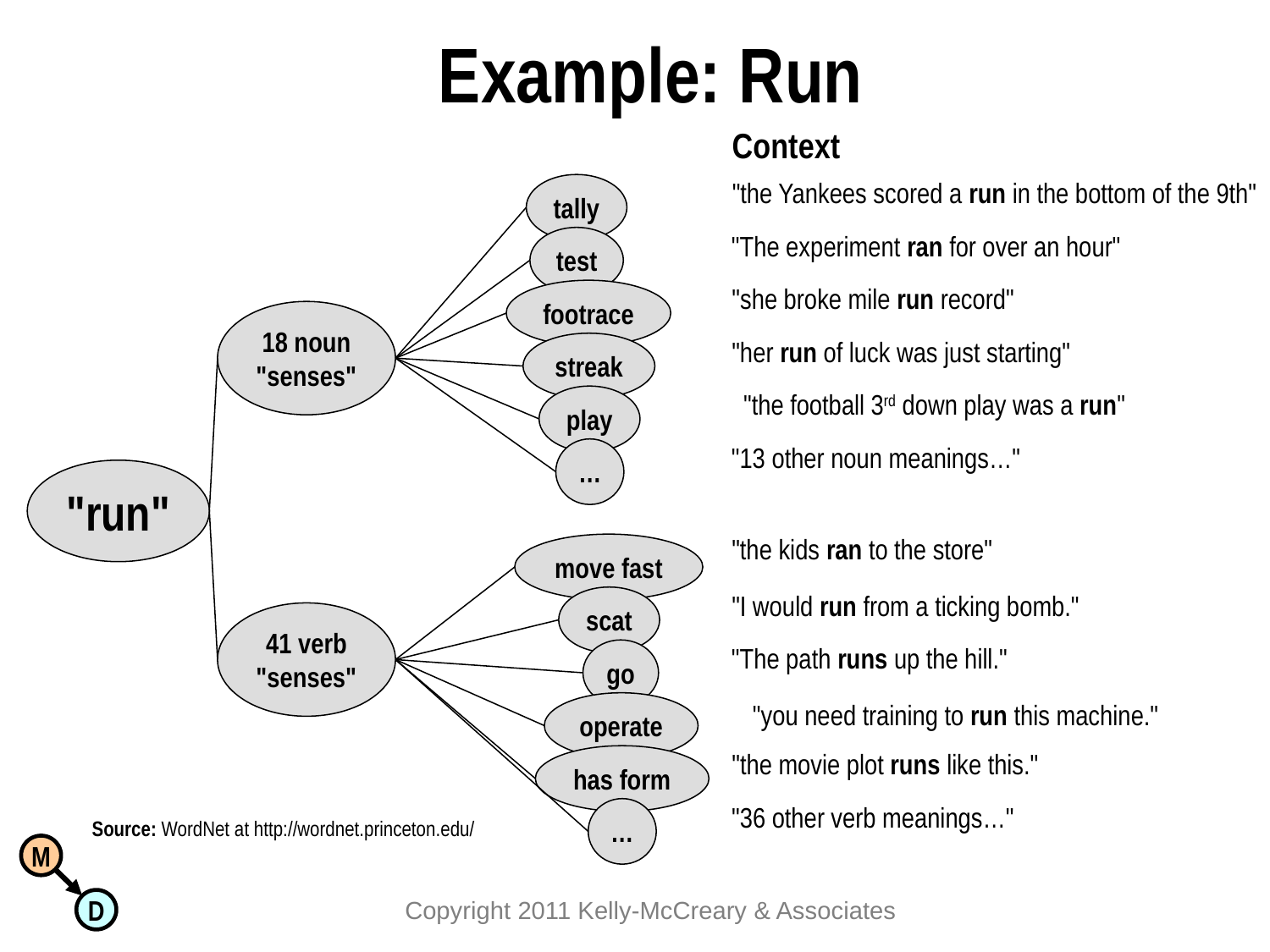

# Example: Run
Context
"the Yankees scored a run in the bottom of the 9th"
tally
"The experiment ran for over an hour"
test
"she broke mile run record"
footrace
18 noun
"senses"
"her run of luck was just starting"
streak
"the football 3rd down play was a run"
play
"13 other noun meanings…"
…
"run"
"the kids ran to the store"
move fast
"I would run from a ticking bomb."
scat
41 verb
"senses"
"The path runs up the hill."
go
"you need training to run this machine."
operate
"the movie plot runs like this."
has form
"36 other verb meanings…"
…
Source: WordNet at http://wordnet.princeton.edu/
Copyright 2011 Kelly-McCreary & Associates